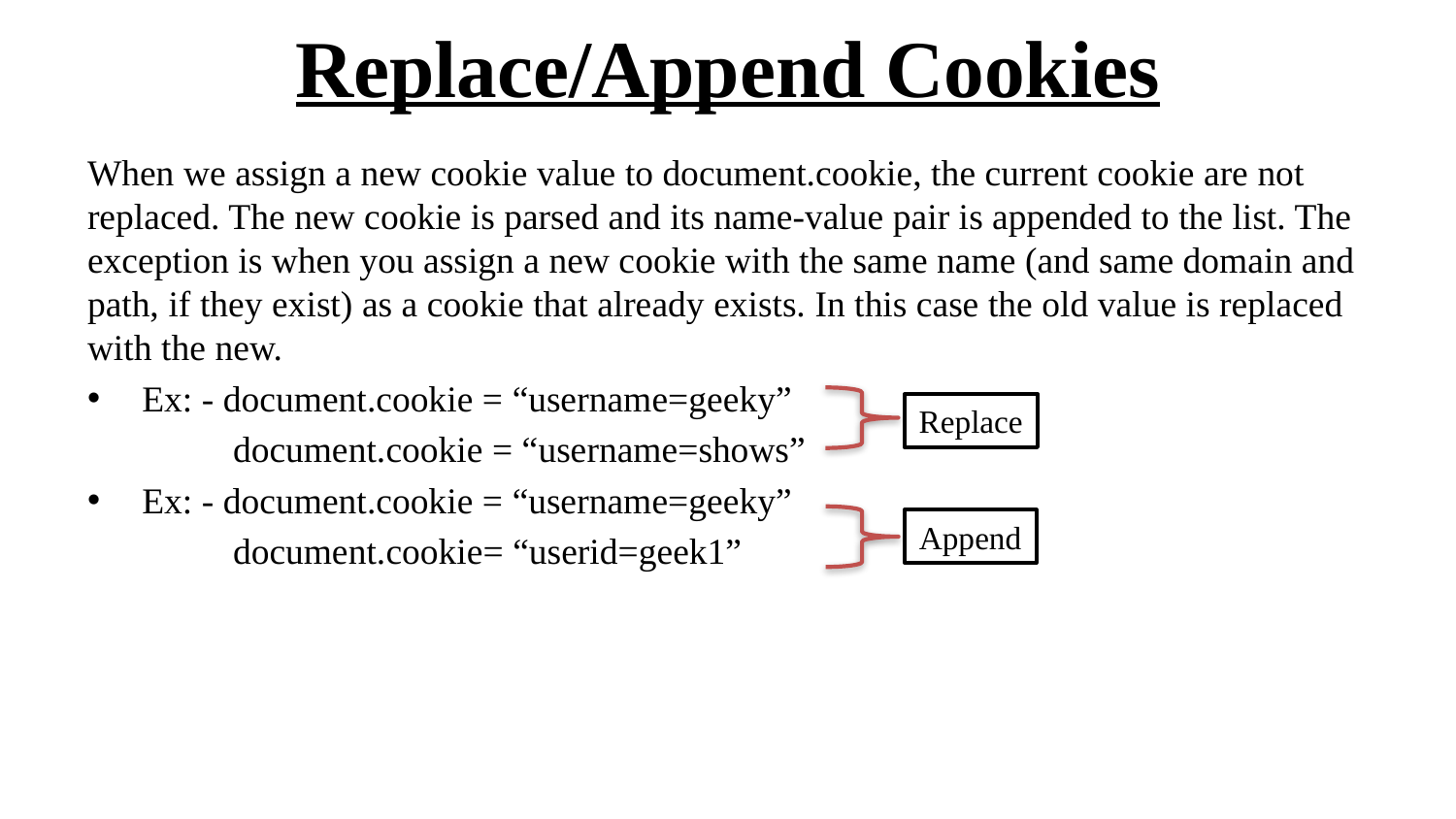

# Replace/Append Cookies
When we assign a new cookie value to document.cookie, the current cookie are not replaced. The new cookie is parsed and its name-value pair is appended to the list. The exception is when you assign a new cookie with the same name (and same domain and path, if they exist) as a cookie that already exists. In this case the old value is replaced with the new.
Ex: - document.cookie = “username=geeky”
	document.cookie = “username=shows”
Ex: - document.cookie = “username=geeky”
	document.cookie= “userid=geek1”

Replace

Append